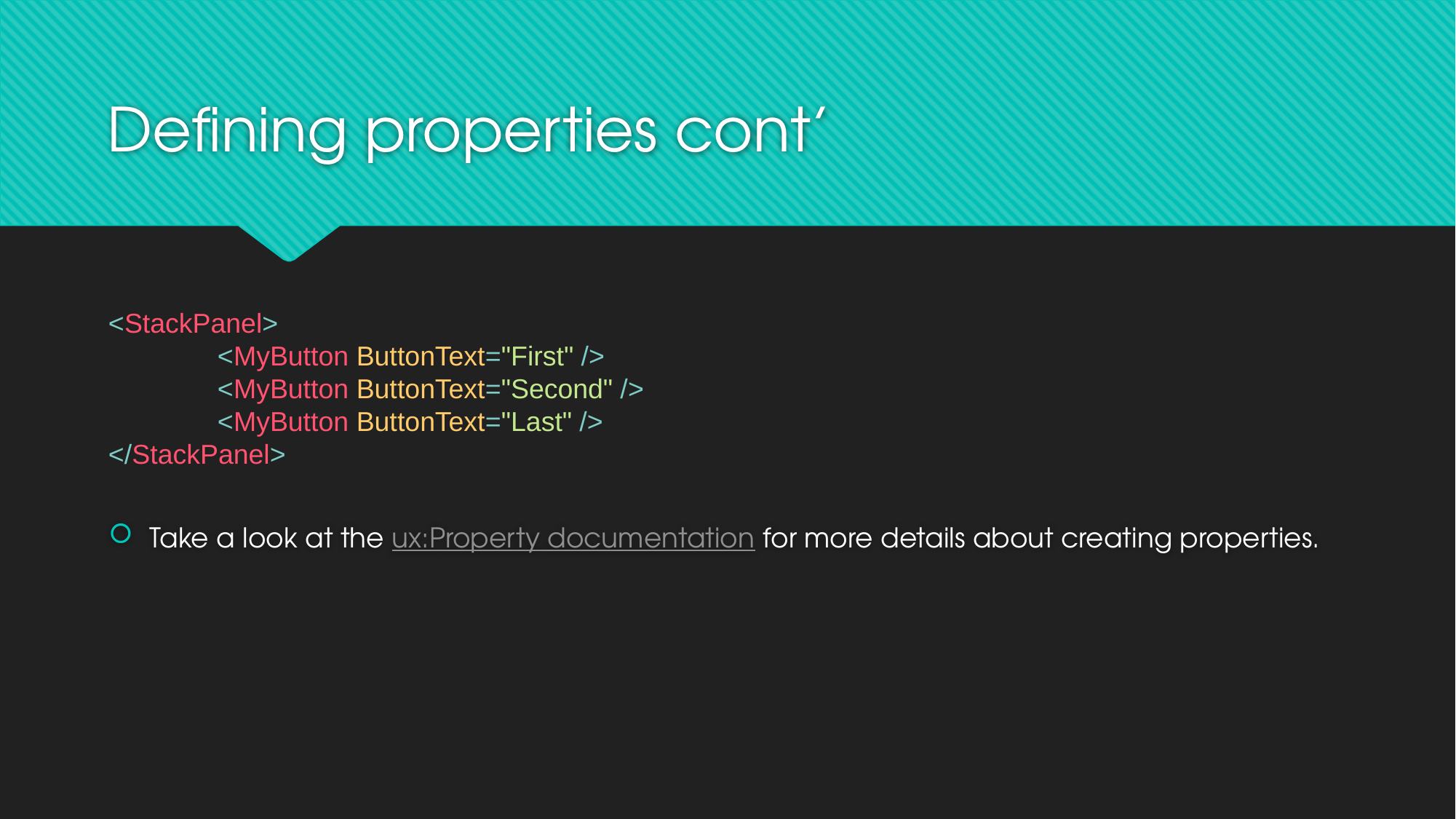

# Defining properties cont’

Take a look at the ux:Property documentation for more details about creating properties.

<StackPanel>
	<MyButton ButtonText="First" />
	<MyButton ButtonText="Second" />
	<MyButton ButtonText="Last" />
</StackPanel>